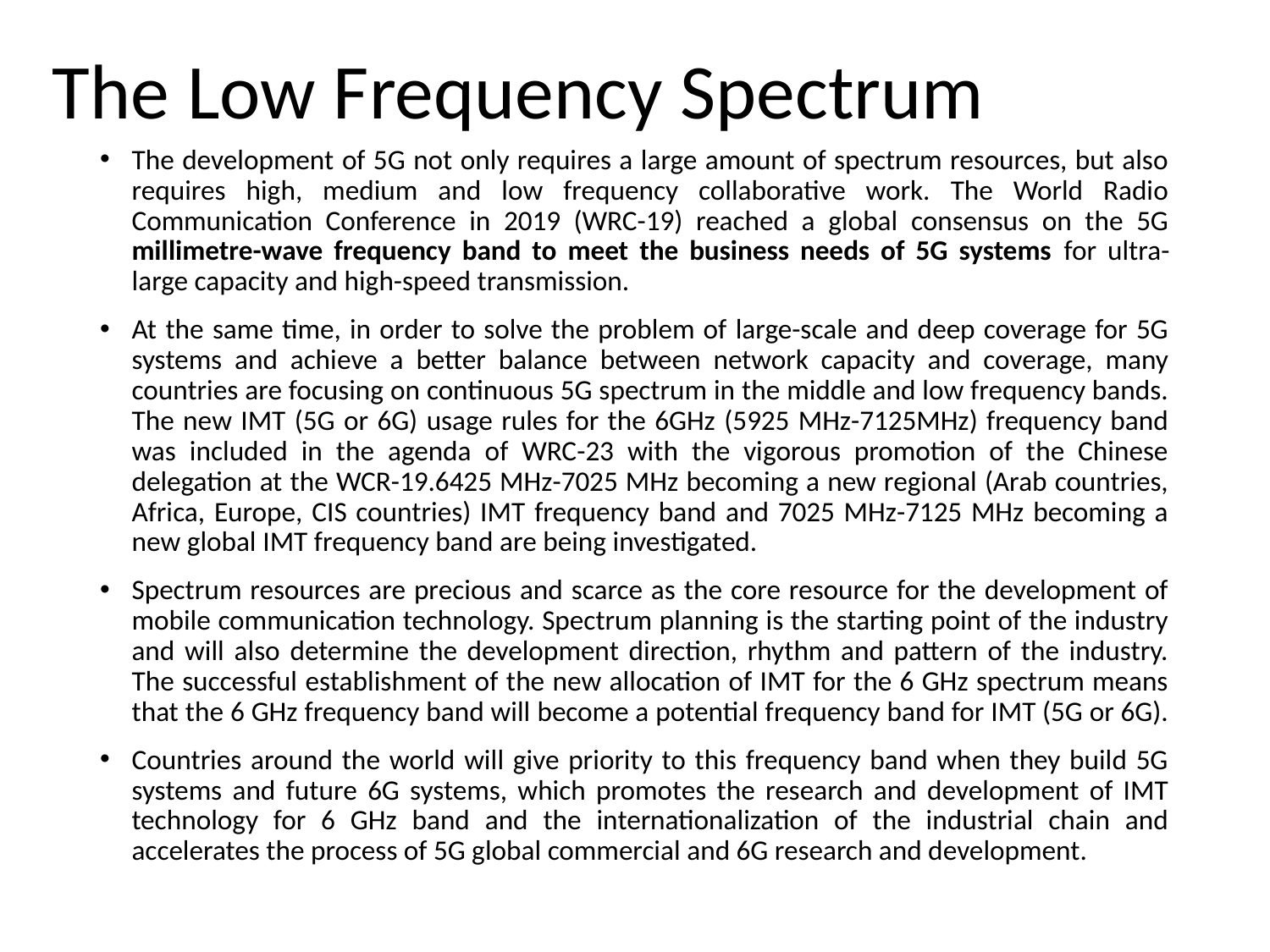

# The Low Frequency Spectrum
The development of 5G not only requires a large amount of spectrum resources, but also requires high, medium and low frequency collaborative work. The World Radio Communication Conference in 2019 (WRC-19) reached a global consensus on the 5G millimetre-wave frequency band to meet the business needs of 5G systems for ultra-large capacity and high-speed transmission.
At the same time, in order to solve the problem of large-scale and deep coverage for 5G systems and achieve a better balance between network capacity and coverage, many countries are focusing on continuous 5G spectrum in the middle and low frequency bands. The new IMT (5G or 6G) usage rules for the 6GHz (5925 MHz-7125MHz) frequency band was included in the agenda of WRC-23 with the vigorous promotion of the Chinese delegation at the WCR-19.6425 MHz-7025 MHz becoming a new regional (Arab countries, Africa, Europe, CIS countries) IMT frequency band and 7025 MHz-7125 MHz becoming a new global IMT frequency band are being investigated.
Spectrum resources are precious and scarce as the core resource for the development of mobile communication technology. Spectrum planning is the starting point of the industry and will also determine the development direction, rhythm and pattern of the industry. The successful establishment of the new allocation of IMT for the 6 GHz spectrum means that the 6 GHz frequency band will become a potential frequency band for IMT (5G or 6G).
Countries around the world will give priority to this frequency band when they build 5G systems and future 6G systems, which promotes the research and development of IMT technology for 6 GHz band and the internationalization of the industrial chain and accelerates the process of 5G global commercial and 6G research and development.